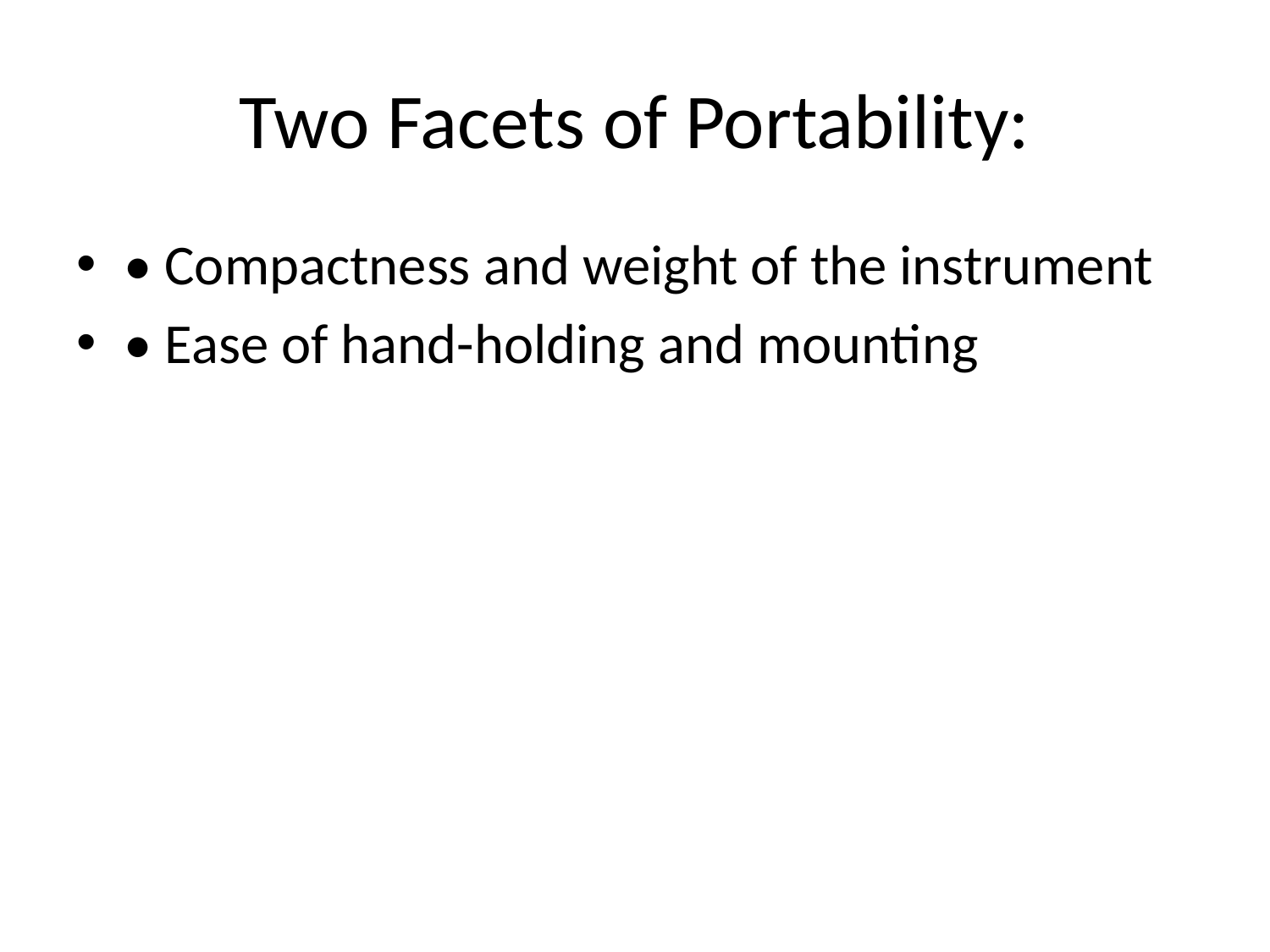

# Two Facets of Portability:
• Compactness and weight of the instrument
• Ease of hand-holding and mounting